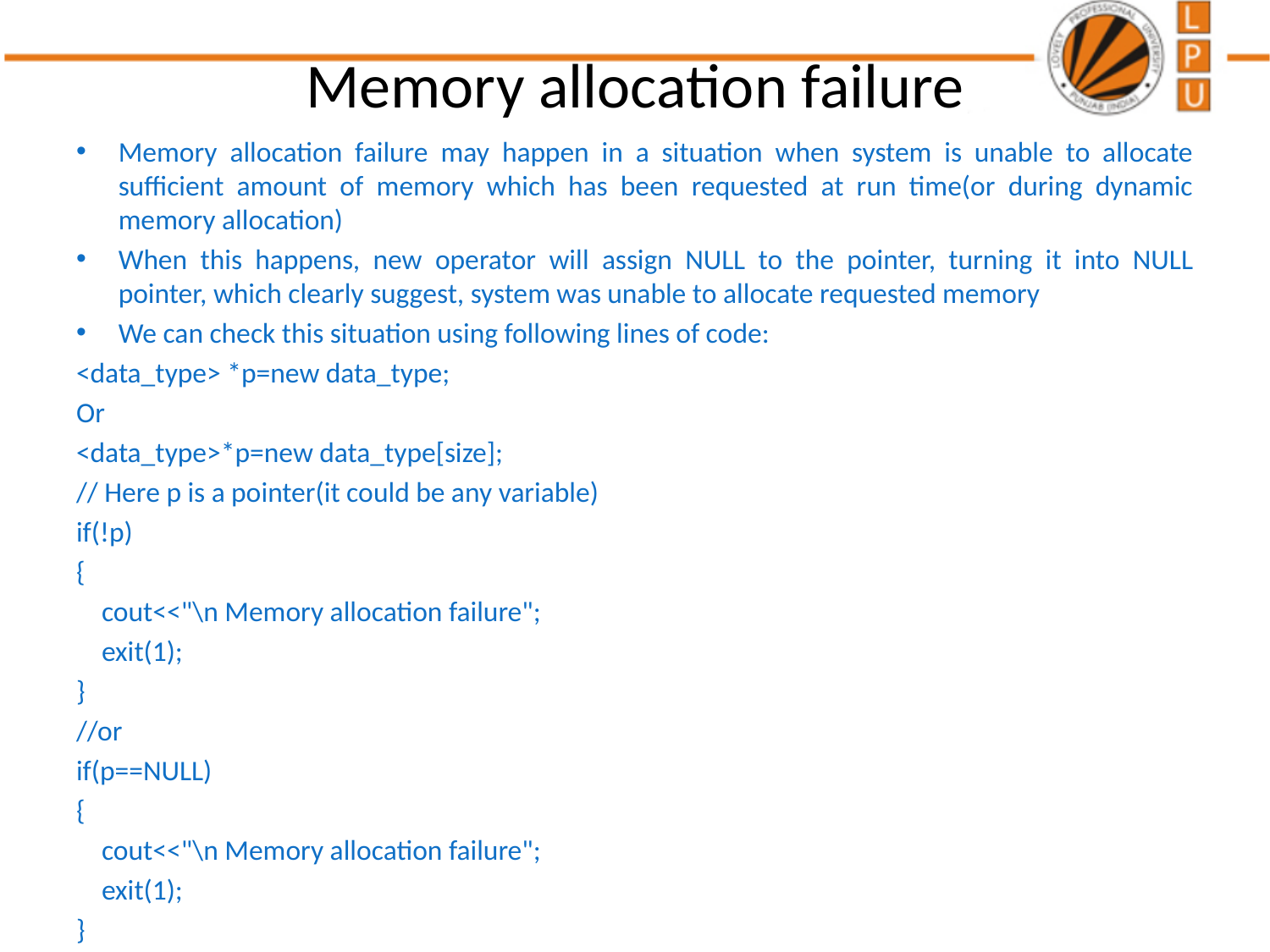

# Memory allocation failure
Memory allocation failure may happen in a situation when system is unable to allocate sufficient amount of memory which has been requested at run time(or during dynamic memory allocation)
When this happens, new operator will assign NULL to the pointer, turning it into NULL pointer, which clearly suggest, system was unable to allocate requested memory
We can check this situation using following lines of code:
<data_type> *p=new data_type;
Or
<data_type>*p=new data_type[size];
// Here p is a pointer(it could be any variable)
if(!p)
{
    cout<<"\n Memory allocation failure";
    exit(1);
}
//or
if(p==NULL)
{
    cout<<"\n Memory allocation failure";
    exit(1);
}